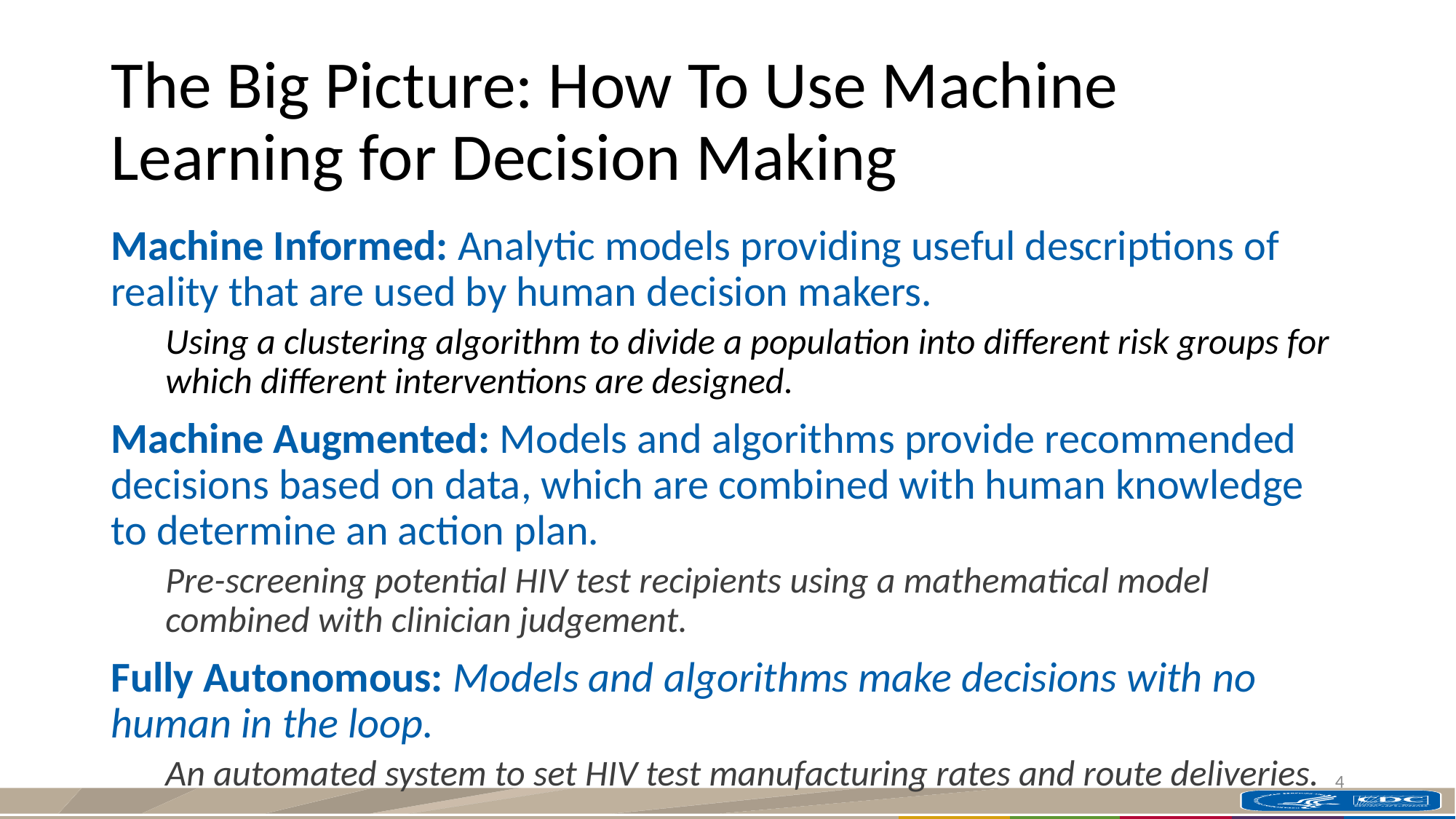

# The Big Picture: How To Use Machine Learning for Decision Making
Machine Informed: Analytic models providing useful descriptions of reality that are used by human decision makers.
Using a clustering algorithm to divide a population into different risk groups for which different interventions are designed.
Machine Augmented: Models and algorithms provide recommended decisions based on data, which are combined with human knowledge to determine an action plan.
Pre-screening potential HIV test recipients using a mathematical model combined with clinician judgement.
Fully Autonomous: Models and algorithms make decisions with no human in the loop.
An automated system to set HIV test manufacturing rates and route deliveries.

4